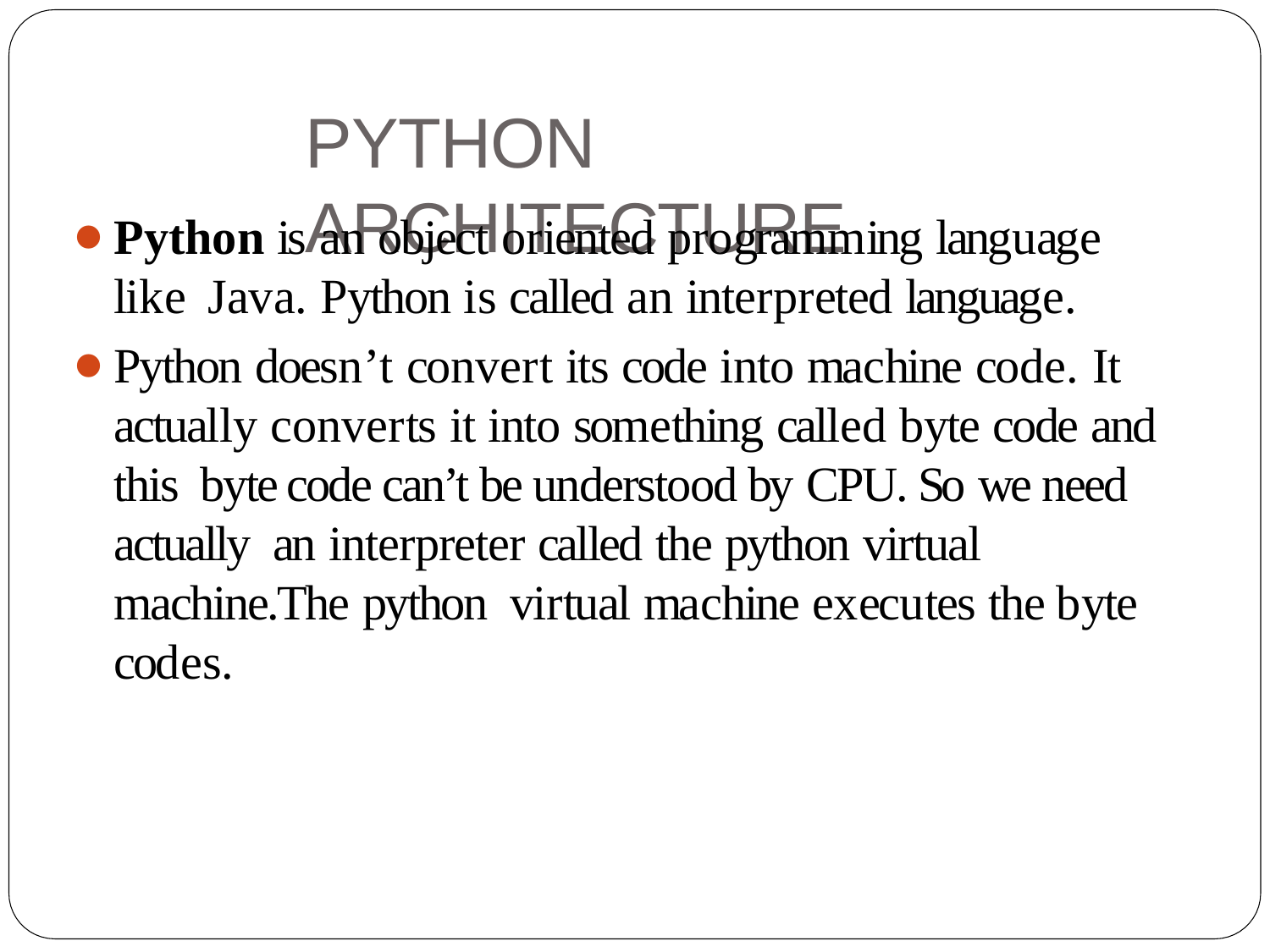

# PYTHON ARCHITECTURE
Python is an object oriented programming language like  Java. Python is called an interpreted language.
Python doesn’t convert its code into machine code. It  actually converts it into something called byte code and this  byte code can’t be understood by CPU. So we need actually  an interpreter called the python virtual machine.The python  virtual machine executes the byte codes.